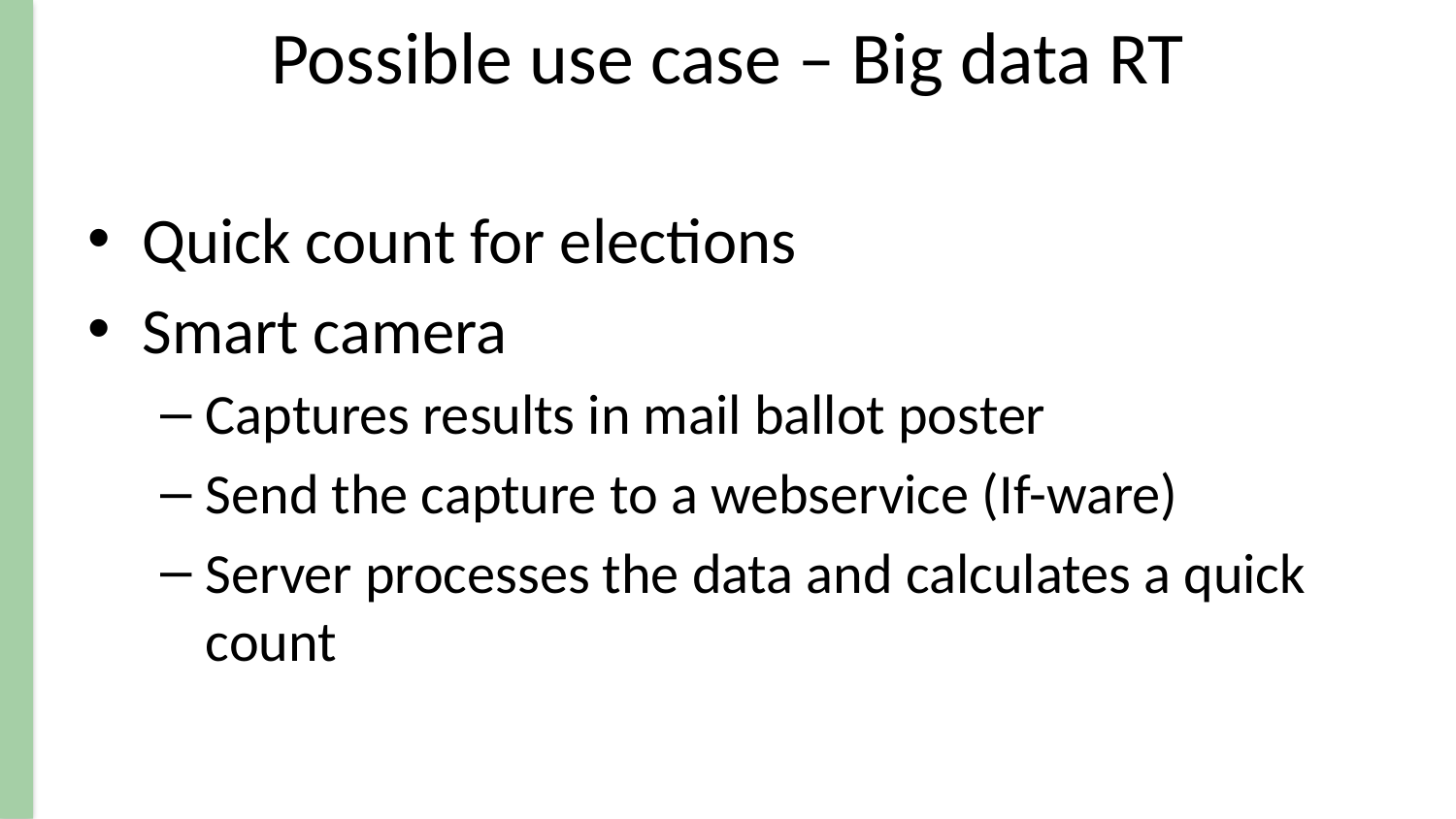

Possible use case – Big data RT
Quick count for elections
Smart camera
Captures results in mail ballot poster
Send the capture to a webservice (If-ware)
Server processes the data and calculates a quick count